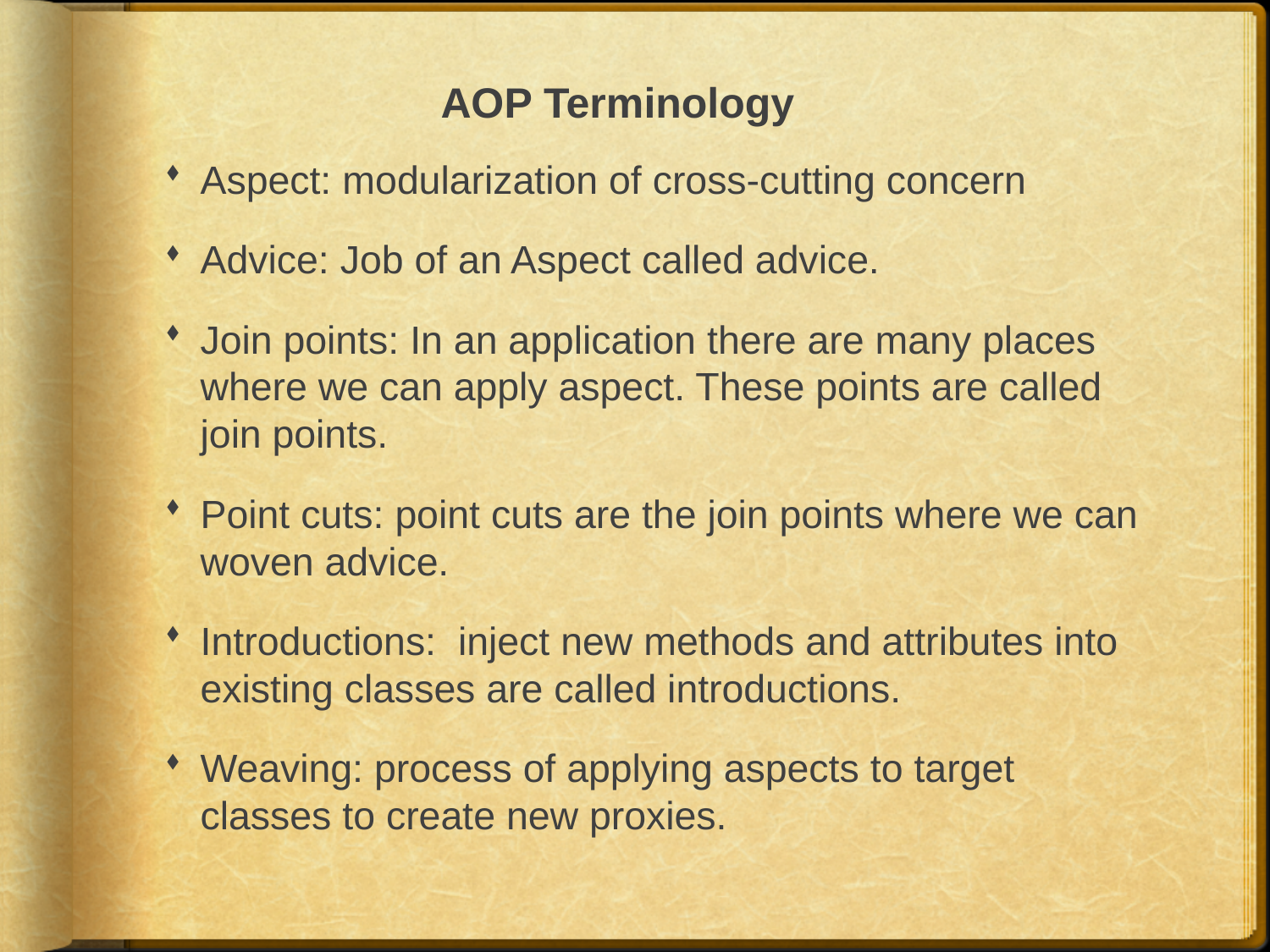

# AOP Terminology
Aspect: modularization of cross-cutting concern
Advice: Job of an Aspect called advice.
Join points: In an application there are many places where we can apply aspect. These points are called join points.
Point cuts: point cuts are the join points where we can woven advice.
Introductions:  inject new methods and attributes into existing classes are called introductions.
Weaving: process of applying aspects to target classes to create new proxies.